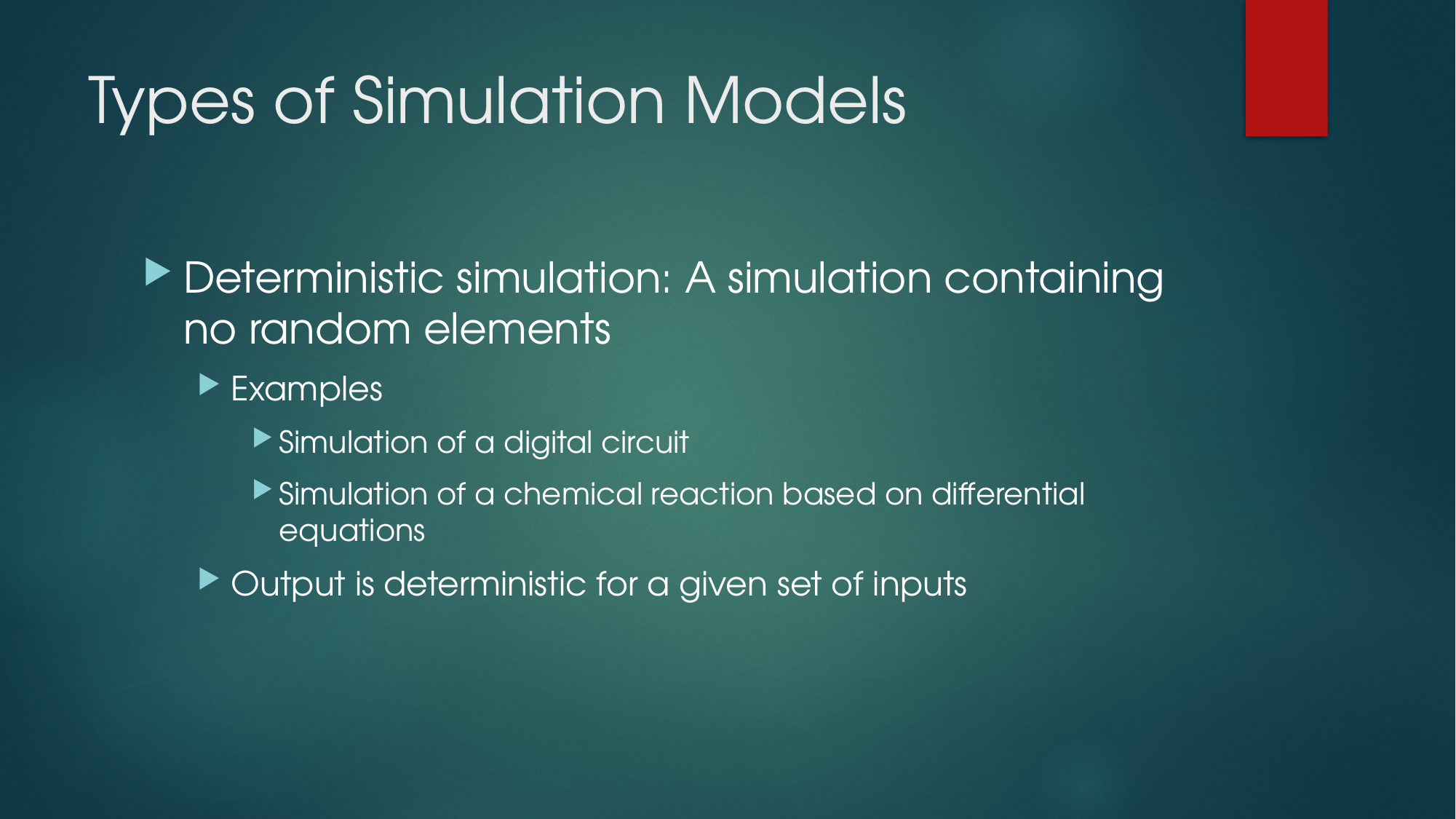

# Types of Simulation Models
Deterministic simulation: A simulation containing no random elements
Examples
Simulation of a digital circuit
Simulation of a chemical reaction based on differential equations
Output is deterministic for a given set of inputs